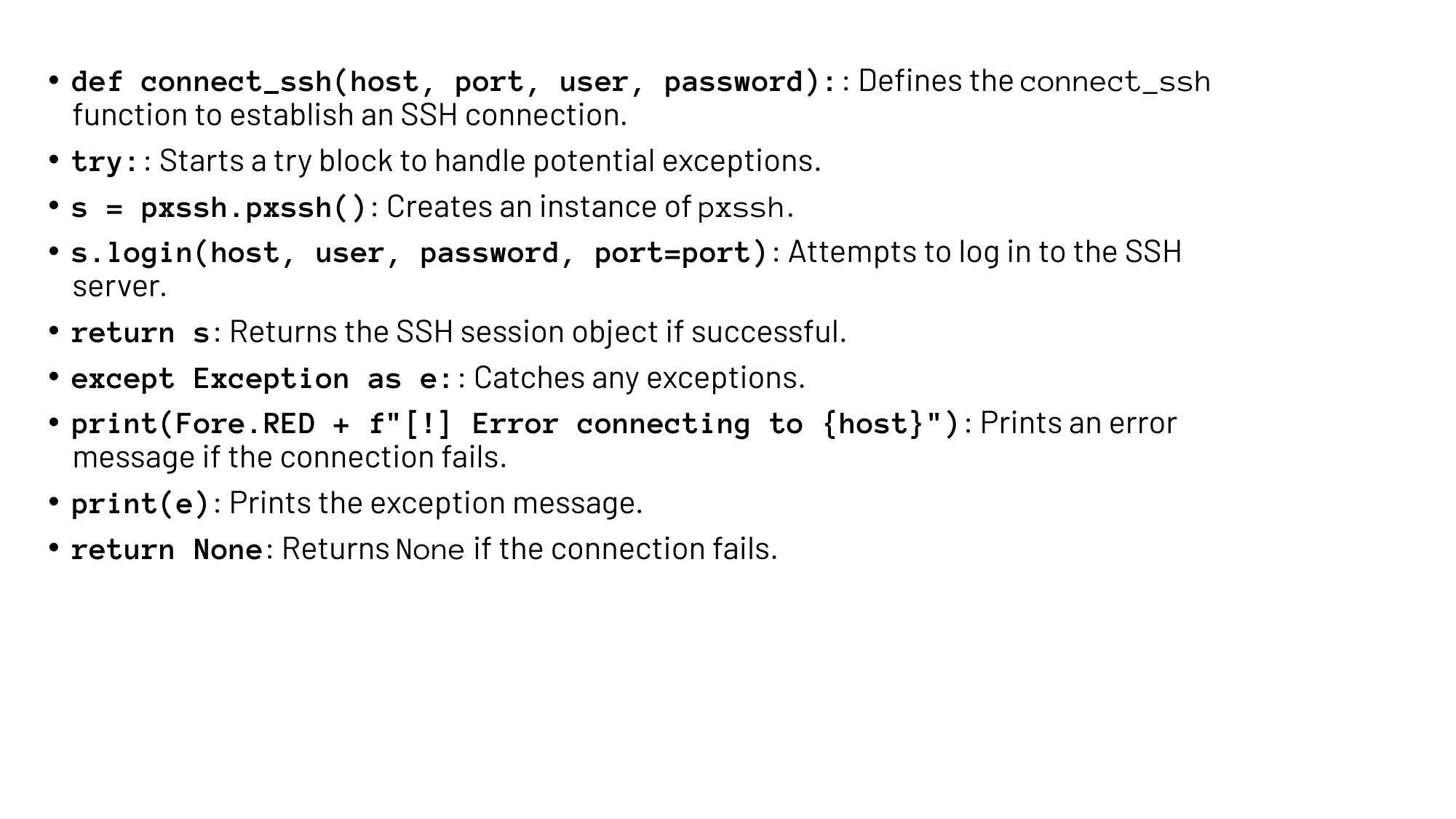

def connect_ssh(host, port, user, password):: Defines the connect_ssh function to establish an SSH connection.
try:: Starts a try block to handle potential exceptions.
s = pxssh.pxssh(): Creates an instance of pxssh.
s.login(host, user, password, port=port): Attempts to log in to the SSH server.
return s: Returns the SSH session object if successful.
except Exception as e:: Catches any exceptions.
print(Fore.RED + f"[!] Error connecting to {host}"): Prints an error message if the connection fails.
print(e): Prints the exception message.
return None: Returns None if the connection fails.